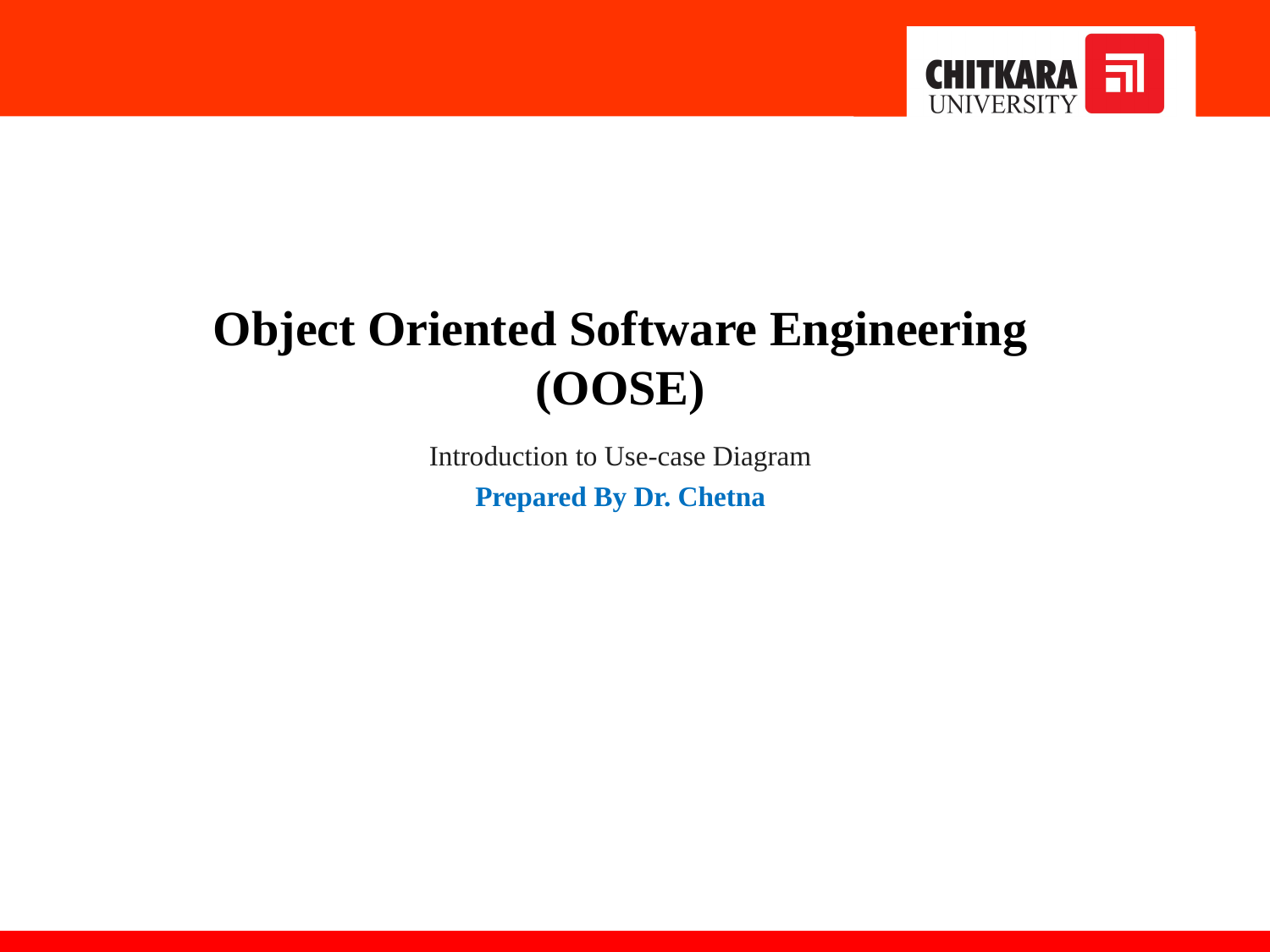

Introduction to Use-case Diagram
Prepared By Dr. Chetna

Object Oriented Software Engineering (OOSE)